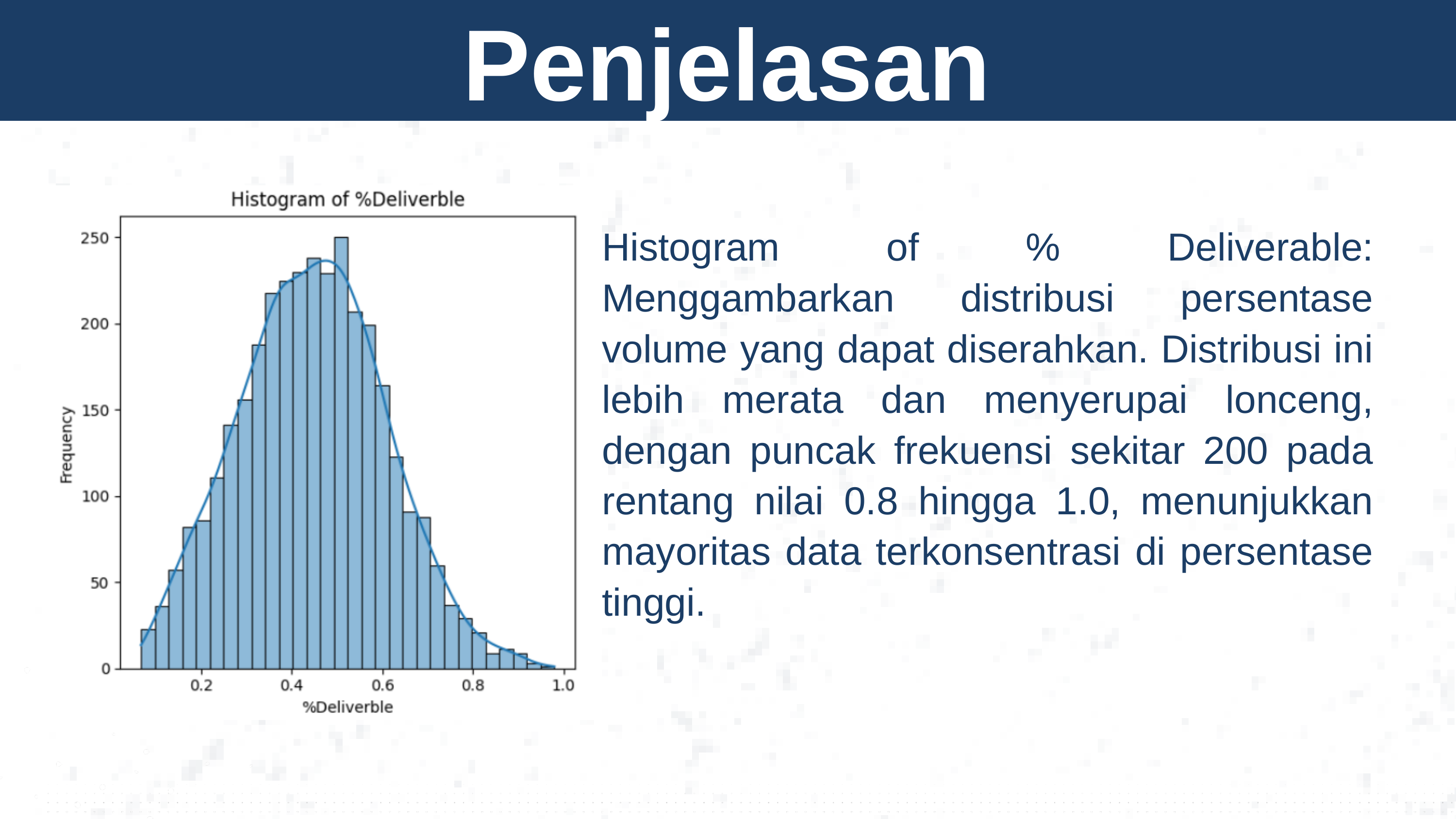

Penjelasan

Histogram of % Deliverable: Menggambarkan distribusi persentase volume yang dapat diserahkan. Distribusi ini lebih merata dan menyerupai lonceng, dengan puncak frekuensi sekitar 200 pada rentang nilai 0.8 hingga 1.0, menunjukkan mayoritas data terkonsentrasi di persentase tinggi.